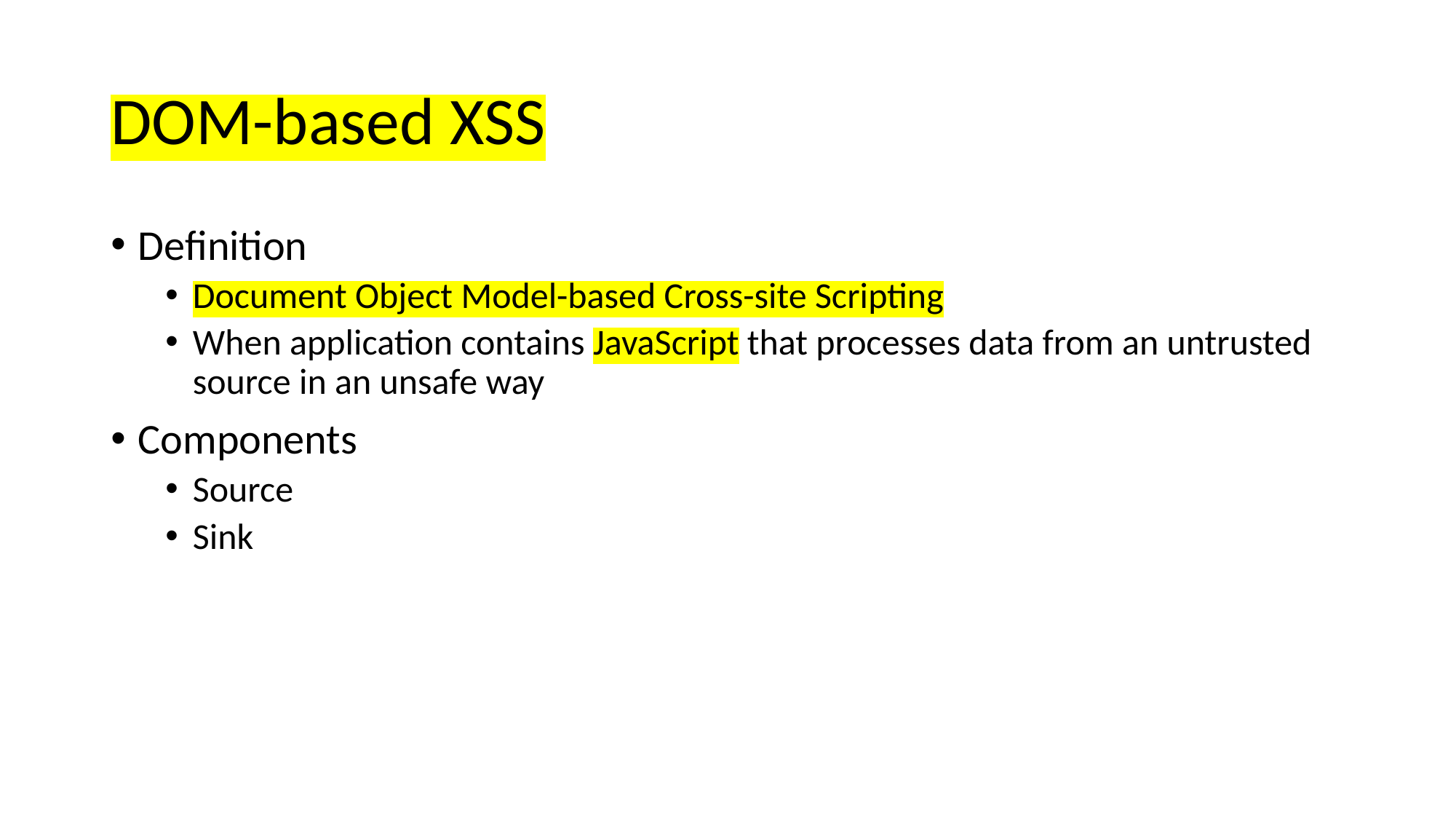

# DOM-based XSS
Definition
Document Object Model-based Cross-site Scripting
When application contains JavaScript that processes data from an untrusted source in an unsafe way
Components
Source
Sink